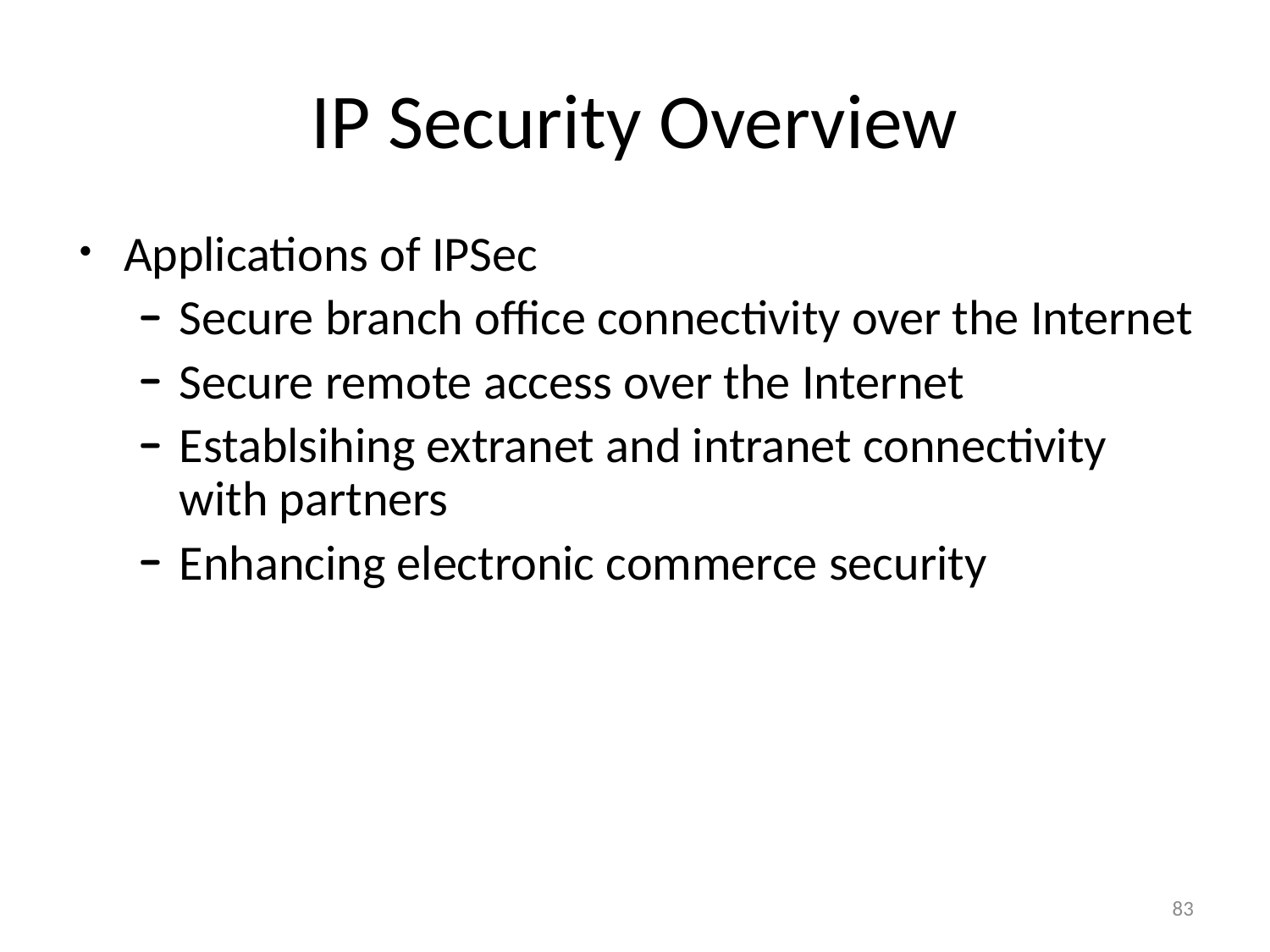

# IP Security Overview
Applications of IPSec
Secure branch office connectivity over the Internet
Secure remote access over the Internet
Establsihing extranet and intranet connectivity with partners
Enhancing electronic commerce security

83